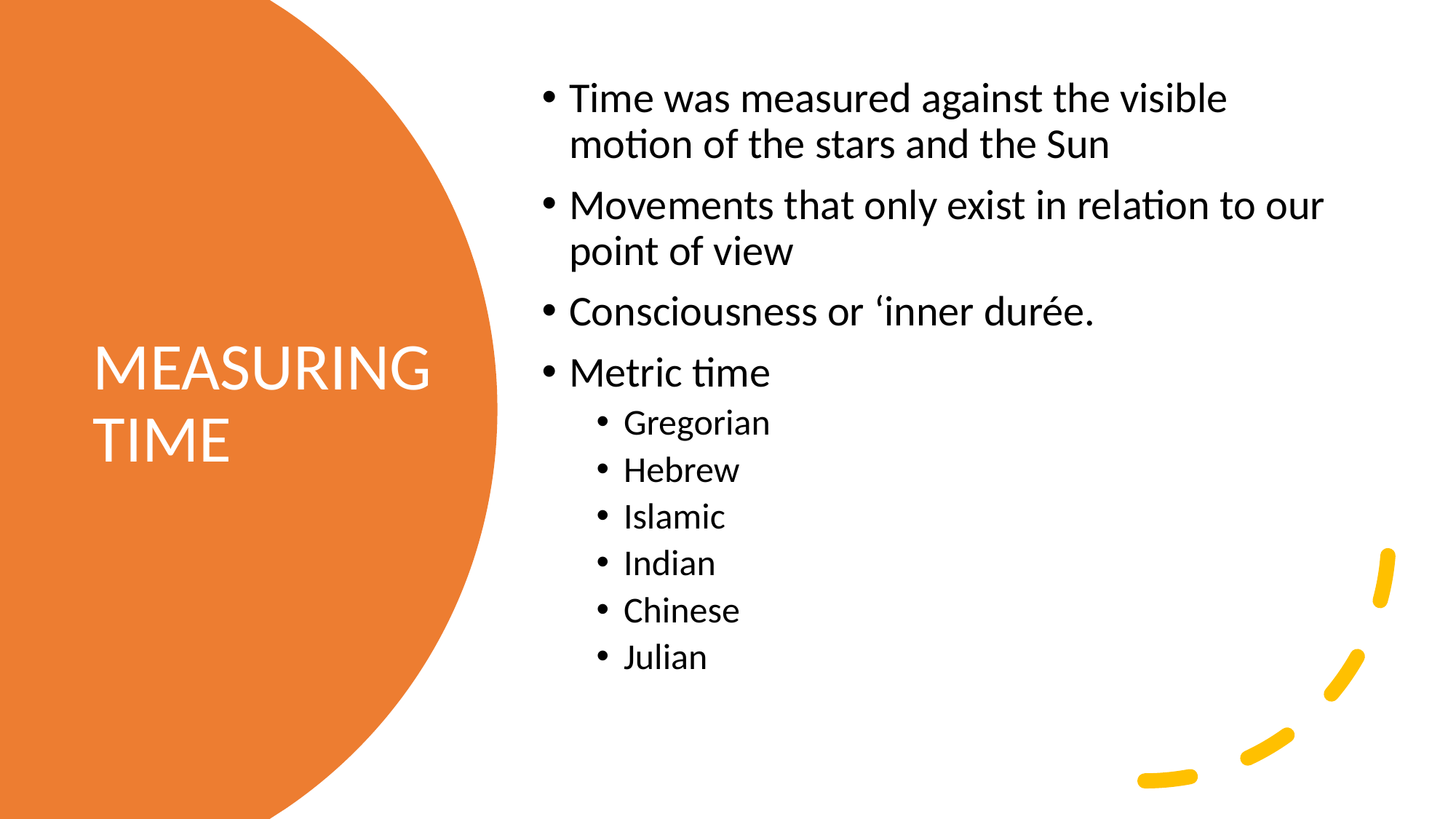

Time was measured against the visible motion of the stars and the Sun
Movements that only exist in relation to our point of view
Consciousness or ‘inner durée.
Metric time
Gregorian
Hebrew
Islamic
Indian
Chinese
Julian

# MEASURING TIME